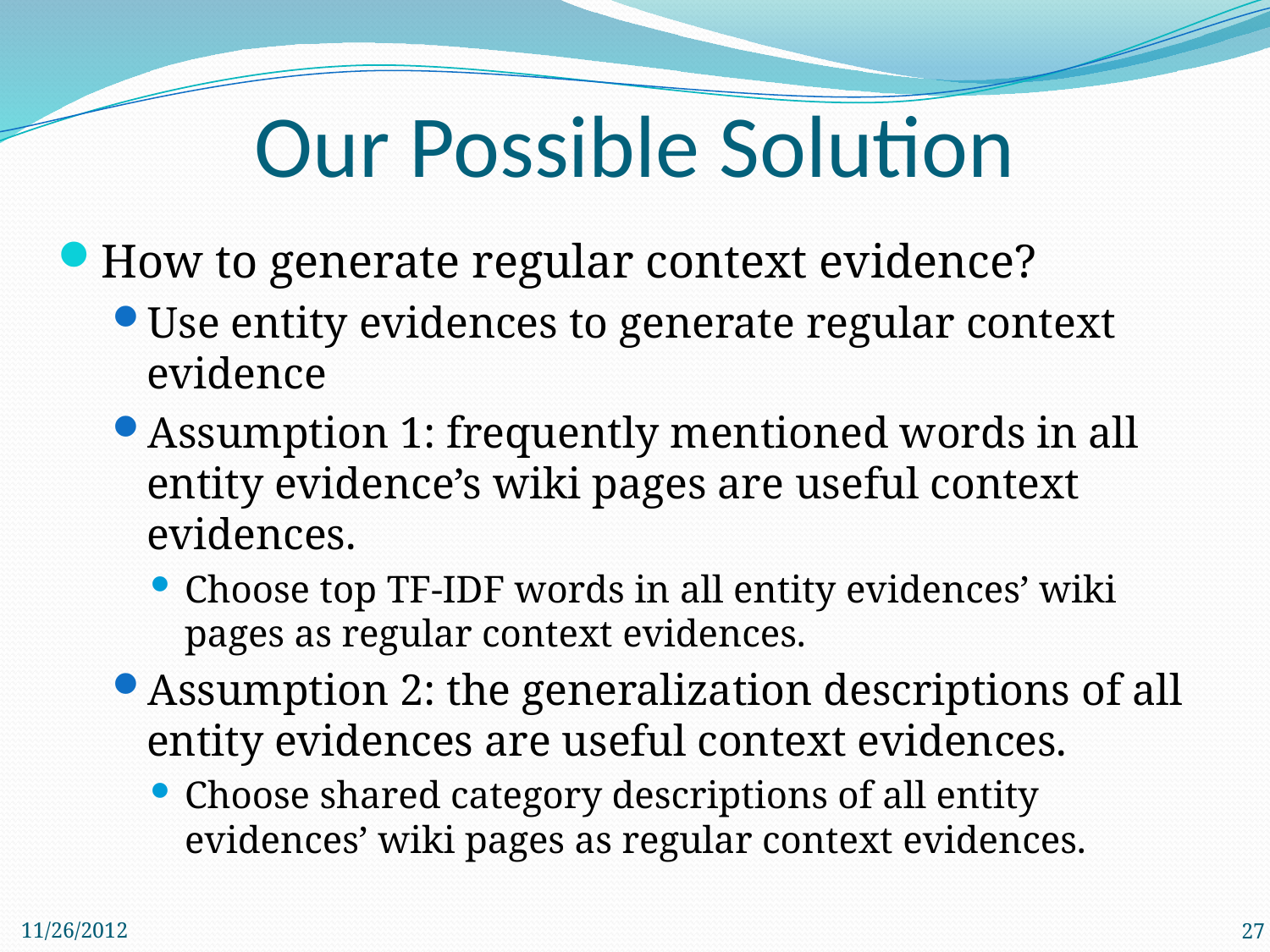

# Our Possible Solution
How to generate regular context evidence?
Use entity evidences to generate regular context evidence
Assumption 1: frequently mentioned words in all entity evidence’s wiki pages are useful context evidences.
Choose top TF-IDF words in all entity evidences’ wiki pages as regular context evidences.
Assumption 2: the generalization descriptions of all entity evidences are useful context evidences.
Choose shared category descriptions of all entity evidences’ wiki pages as regular context evidences.

11/26/2012
27
27